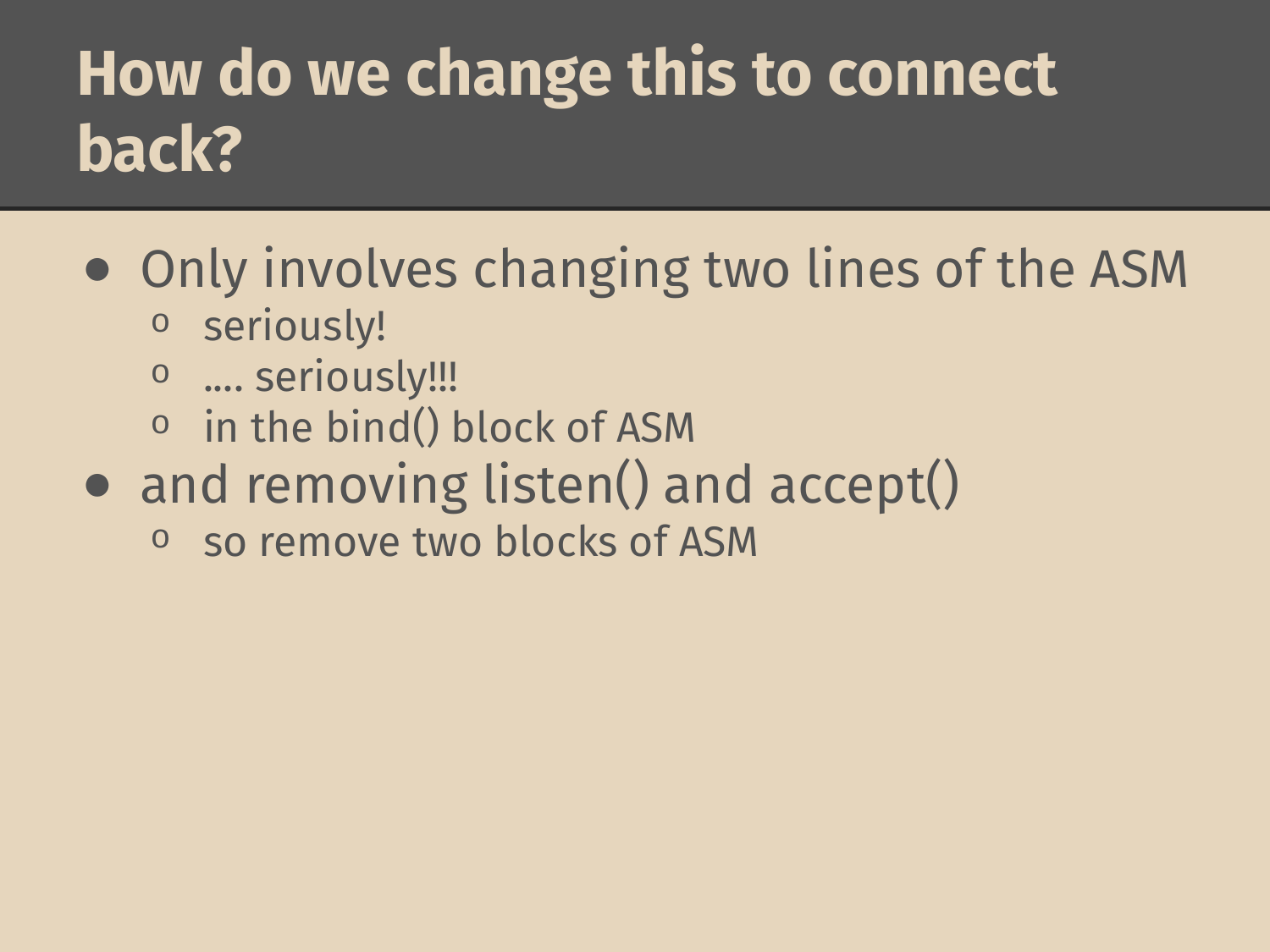

# How do we change this to connect back?
Only involves changing two lines of the ASM
seriously!
.... seriously!!!
in the bind() block of ASM
and removing listen() and accept()
so remove two blocks of ASM